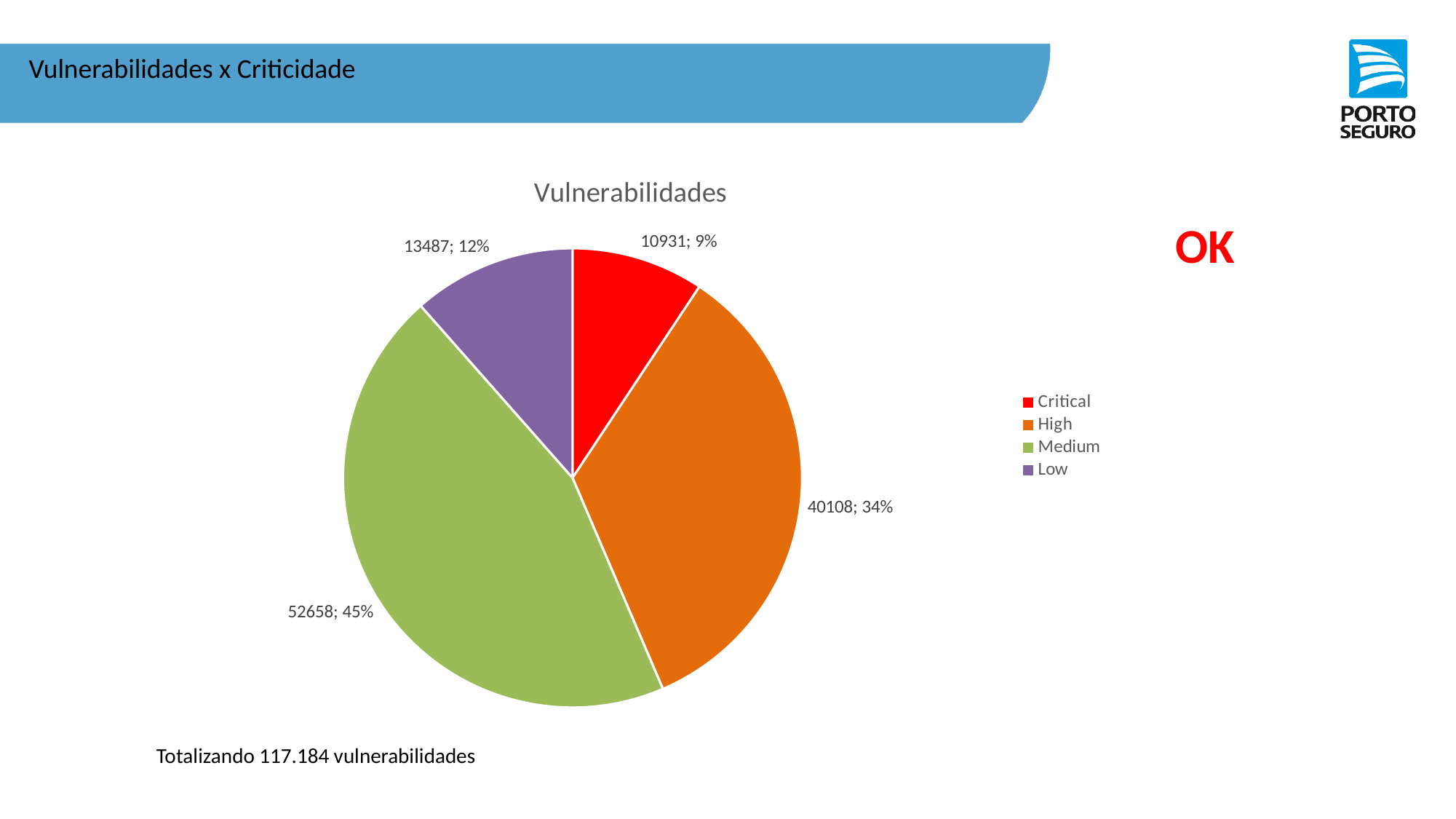

Vulnerabilidades x Criticidade

### Chart:

| Category | Vulnerabilidades |
|---|---|
| Critical | 10931.0 |
| High | 40108.0 |
| Medium | 52658.0 |
| Low | 13487.0 |
OK
Totalizando 117.184 vulnerabilidades